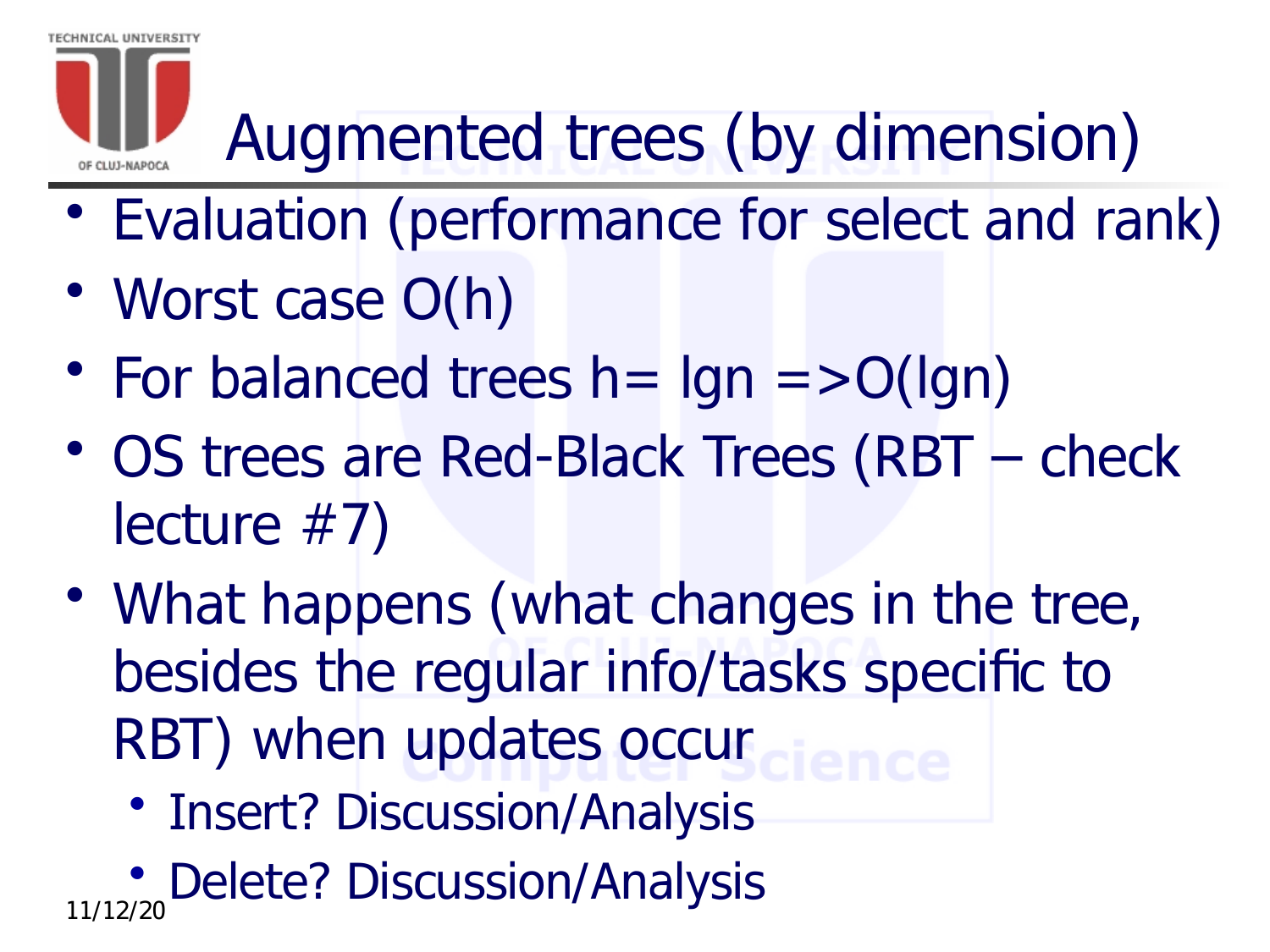

# Augmented trees (by dimension)
Evaluation (performance for select and rank)
Worst case O(h)
For balanced trees h= lgn =>O(lgn)
OS trees are Red-Black Trees (RBT – check lecture #7)
What happens (what changes in the tree, besides the regular info/tasks specific to RBT) when updates occur
Insert? Discussion/Analysis
Delete? Discussion/Analysis
11/12/20